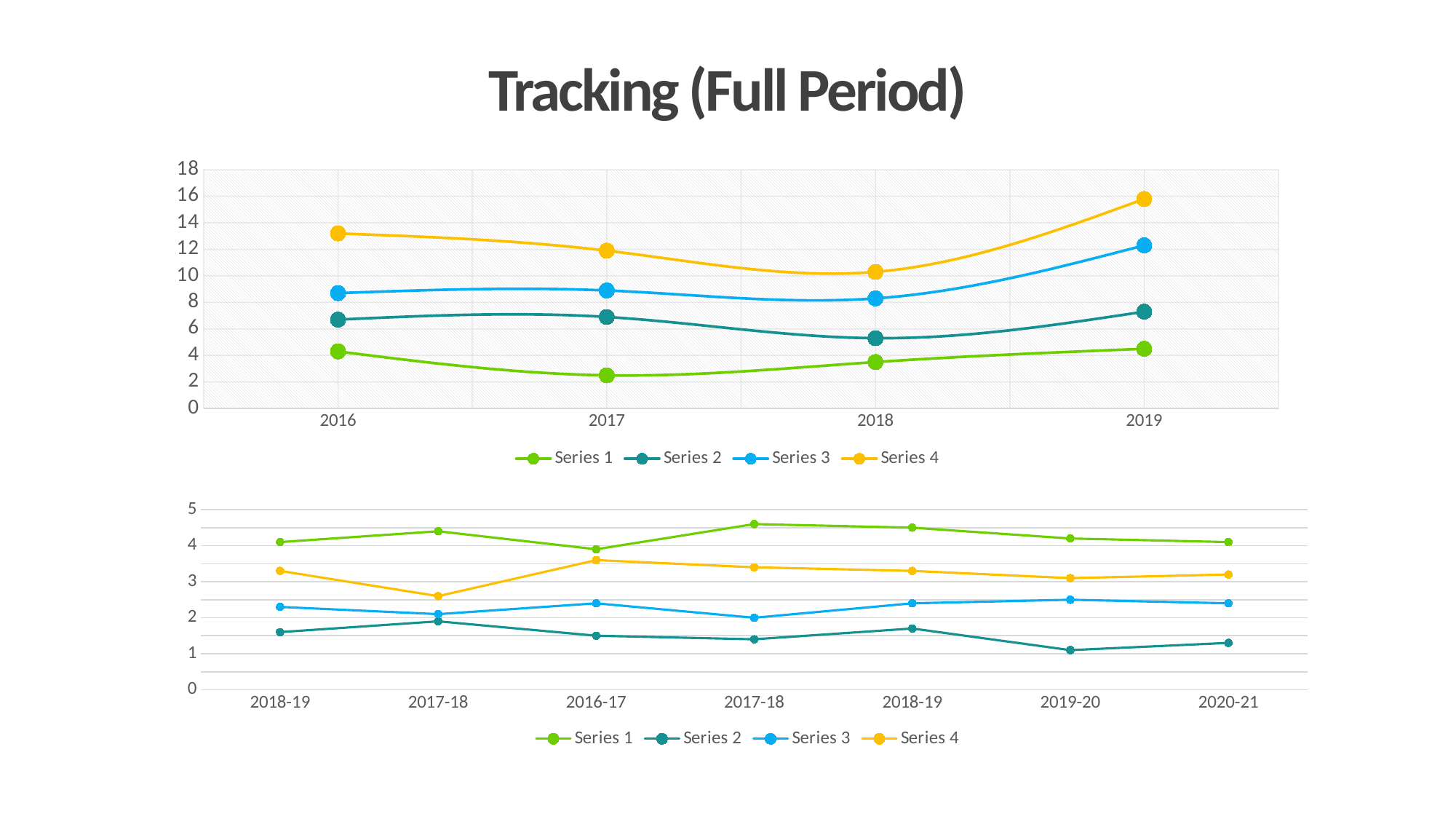

Tracking (Full Period)

### Chart

| Category | Series 1 | Series 2 | Series 3 | Series 4 |
|---|---|---|---|---|
| 2016 | 4.3 | 2.4 | 2.0 | 4.5 |
| 2017 | 2.5 | 4.4 | 2.0 | 3.0 |
| 2018 | 3.5 | 1.8 | 3.0 | 2.0 |
| 2019 | 4.5 | 2.8 | 5.0 | 3.5 |

### Chart

| Category | Series 1 | Series 2 | Series 3 | Series 4 |
|---|---|---|---|---|
| 2018-19 | 4.1 | 1.6 | 2.3 | 3.3 |
| 2017-18 | 4.4 | 1.9 | 2.1 | 2.6 |
| 2016-17 | 3.9 | 1.5 | 2.4 | 3.6 |
| 2017-18 | 4.6 | 1.4 | 2.0 | 3.4 |
| 2018-19 | 4.5 | 1.7 | 2.4 | 3.3 |
| 2019-20 | 4.2 | 1.1 | 2.5 | 3.1 |
| 2020-21 | 4.1 | 1.3 | 2.4 | 3.2 |